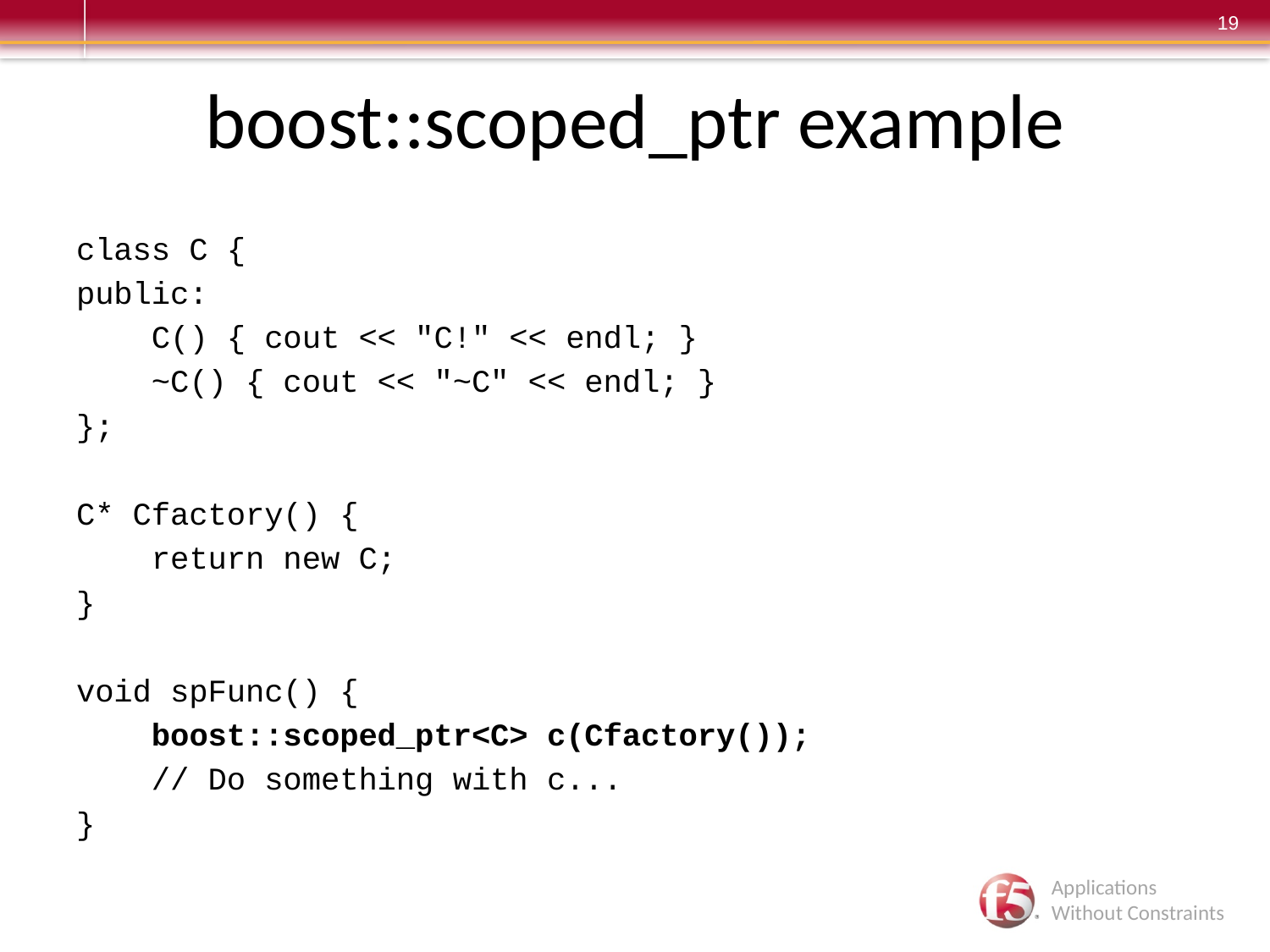

# boost::scoped_ptr example
class C {
public:
    C() { cout << "C!" << endl; }
    ~C() { cout << "~C" << endl; }
};

C* Cfactory() {
    return new C;
}

void spFunc() {
    boost::scoped_ptr<C> c(Cfactory());
    // Do something with c...
}